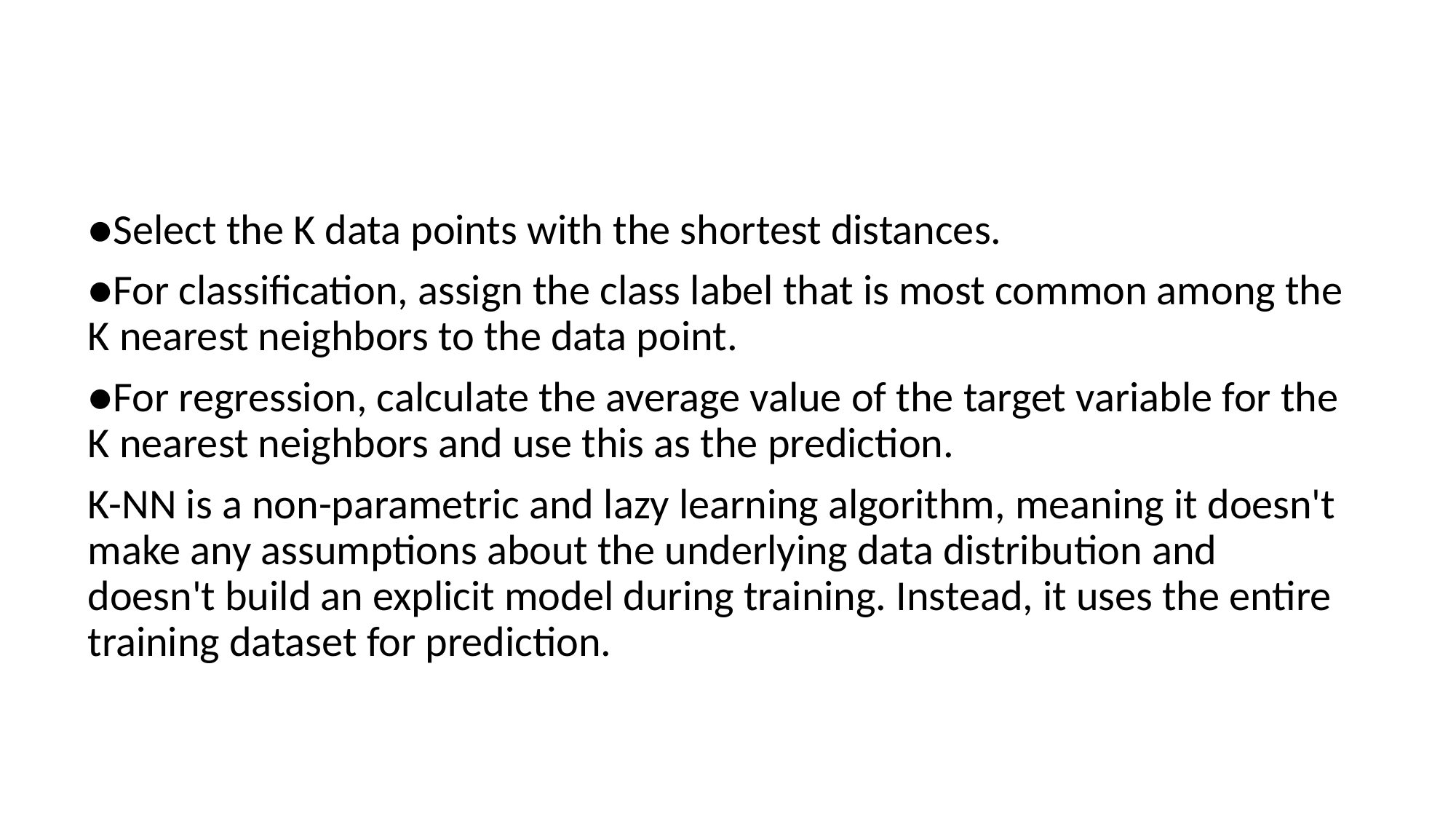

#
●Select the K data points with the shortest distances.
●For classification, assign the class label that is most common among the K nearest neighbors to the data point.
●For regression, calculate the average value of the target variable for the K nearest neighbors and use this as the prediction.
K-NN is a non-parametric and lazy learning algorithm, meaning it doesn't make any assumptions about the underlying data distribution and doesn't build an explicit model during training. Instead, it uses the entire training dataset for prediction.